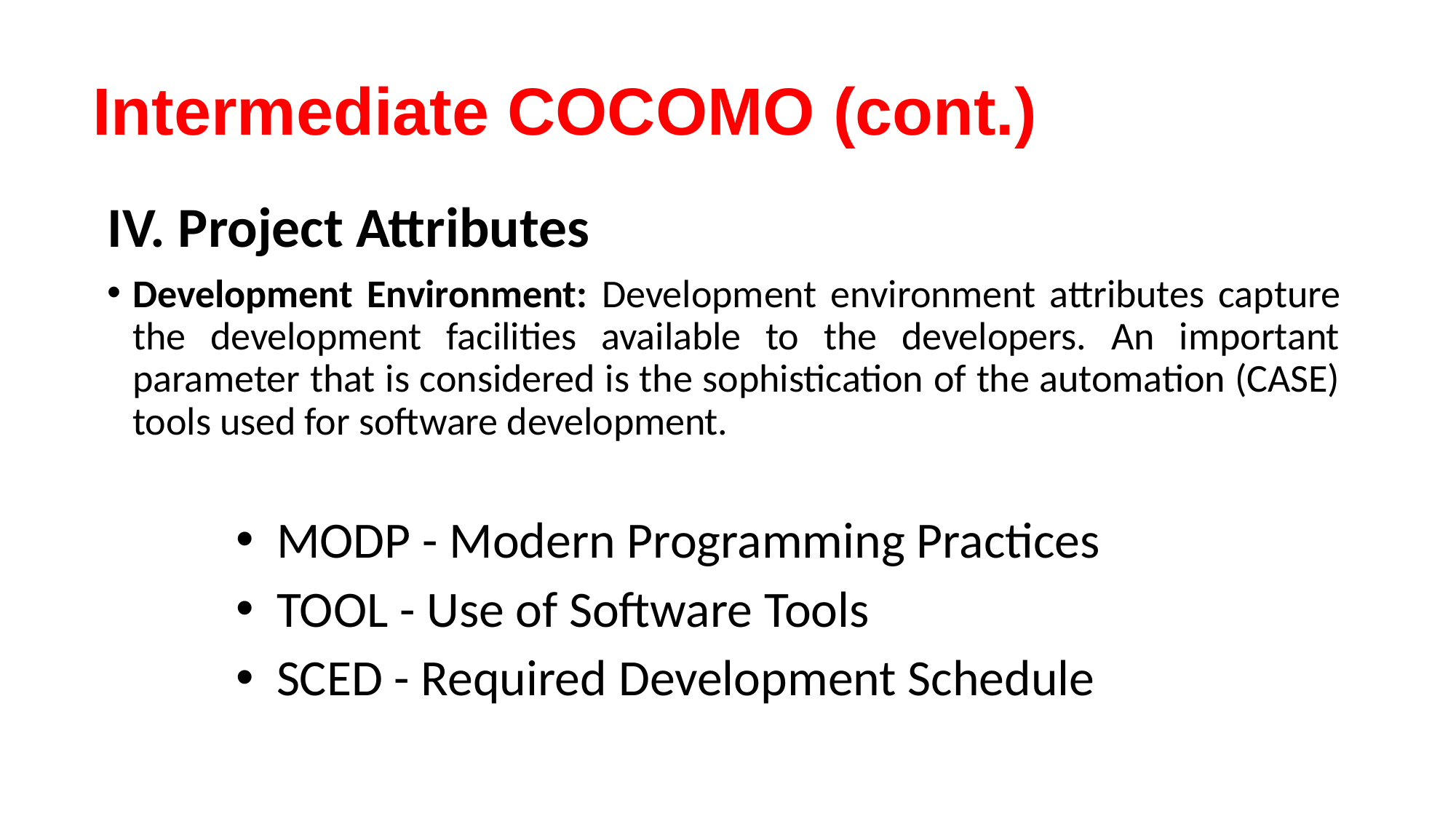

Intermediate COCOMO (cont.)
IV. Project Attributes
Development Environment: Development environment attributes capture the development facilities available to the developers. An important parameter that is considered is the sophistication of the automation (CASE) tools used for software development.

MODP - Modern Programming Practices
TOOL - Use of Software Tools
SCED - Required Development Schedule